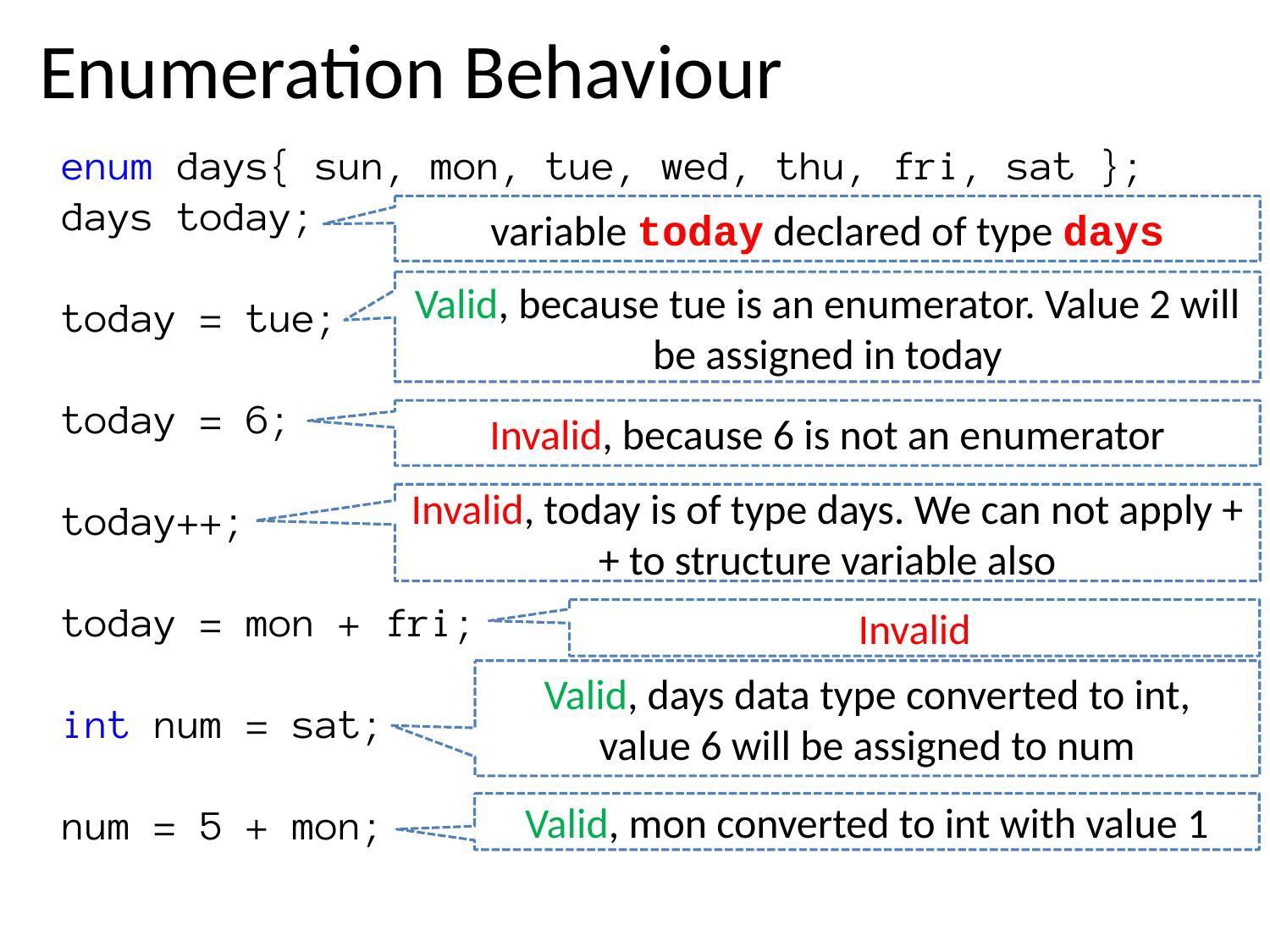

Enumeration Behaviour
enum days{ sun, mon, tue, wed, thu, fri, sat };
days today;

today = tue;

today = 6;

today++;

today = mon + fri;

int num = sat;

num = 5 + mon;

variable today declared of type days
Valid, because tue is an enumerator. Value 2 will be assigned in today
Invalid, because 6 is not an enumerator
Invalid, today is of type days. We can not apply ++ to structure variable also
Invalid
Valid, days data type converted to int,
value 6 will be assigned to num
Valid, mon converted to int with value 1